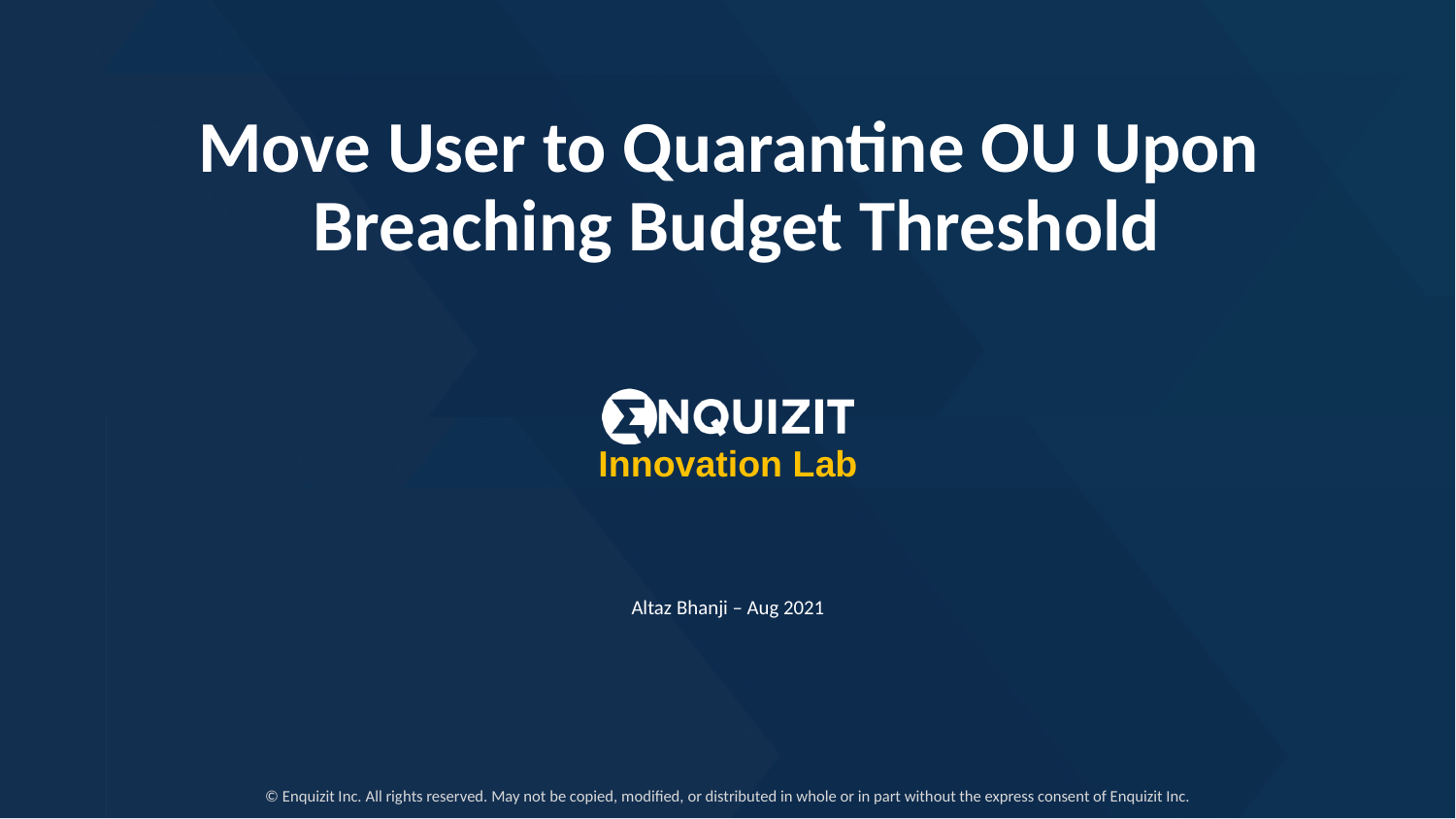

# Move User to Quarantine OU Upon Breaching Budget Threshold
Innovation Lab
Altaz Bhanji – Aug 2021